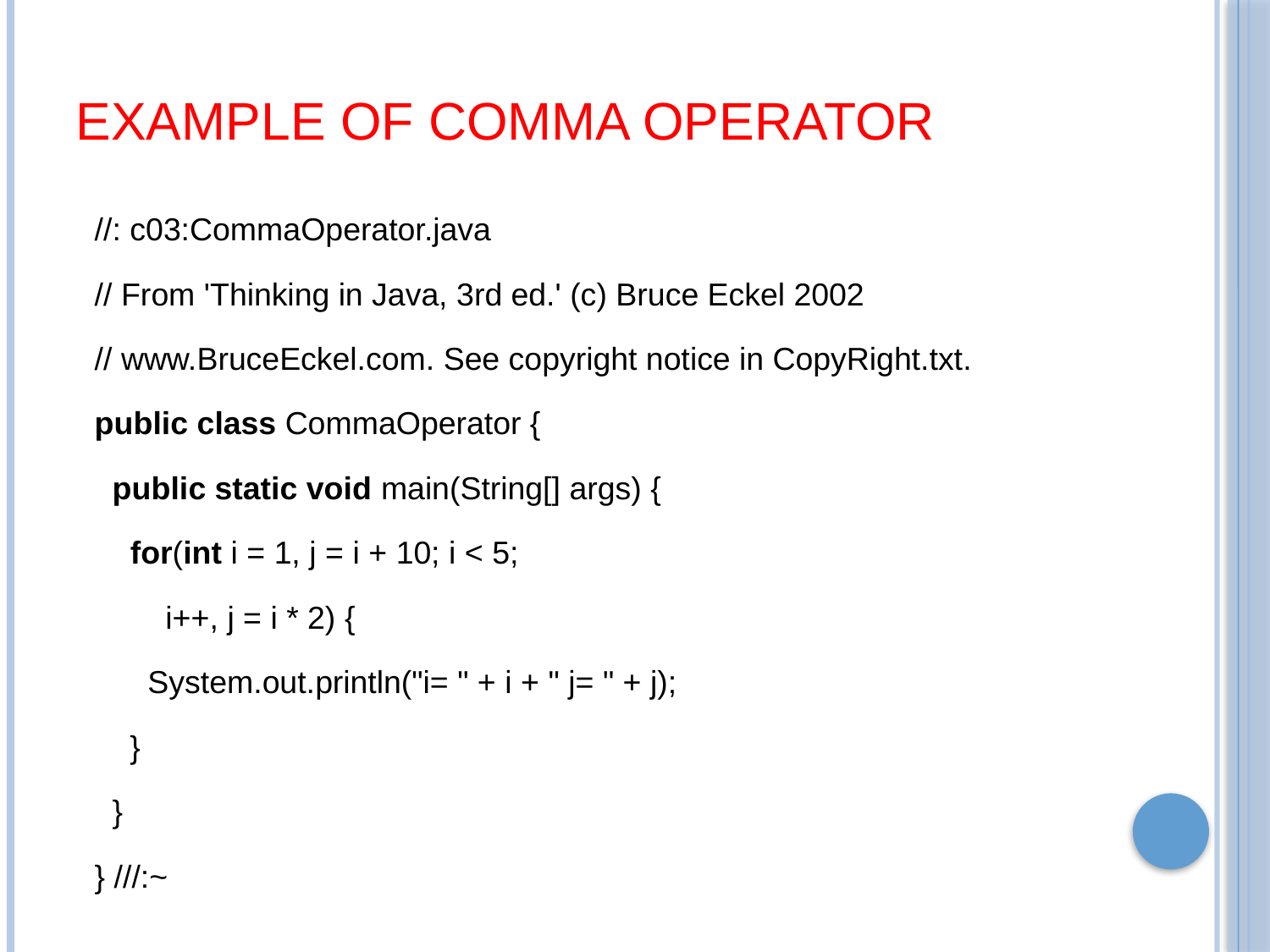

# Example of Comma Operator
//: c03:CommaOperator.java
// From 'Thinking in Java, 3rd ed.' (c) Bruce Eckel 2002
// www.BruceEckel.com. See copyright notice in CopyRight.txt.
public class CommaOperator {
  public static void main(String[] args) {
    for(int i = 1, j = i + 10; i < 5;
        i++, j = i * 2) {
      System.out.println("i= " + i + " j= " + j);
    }
  }
} ///:~